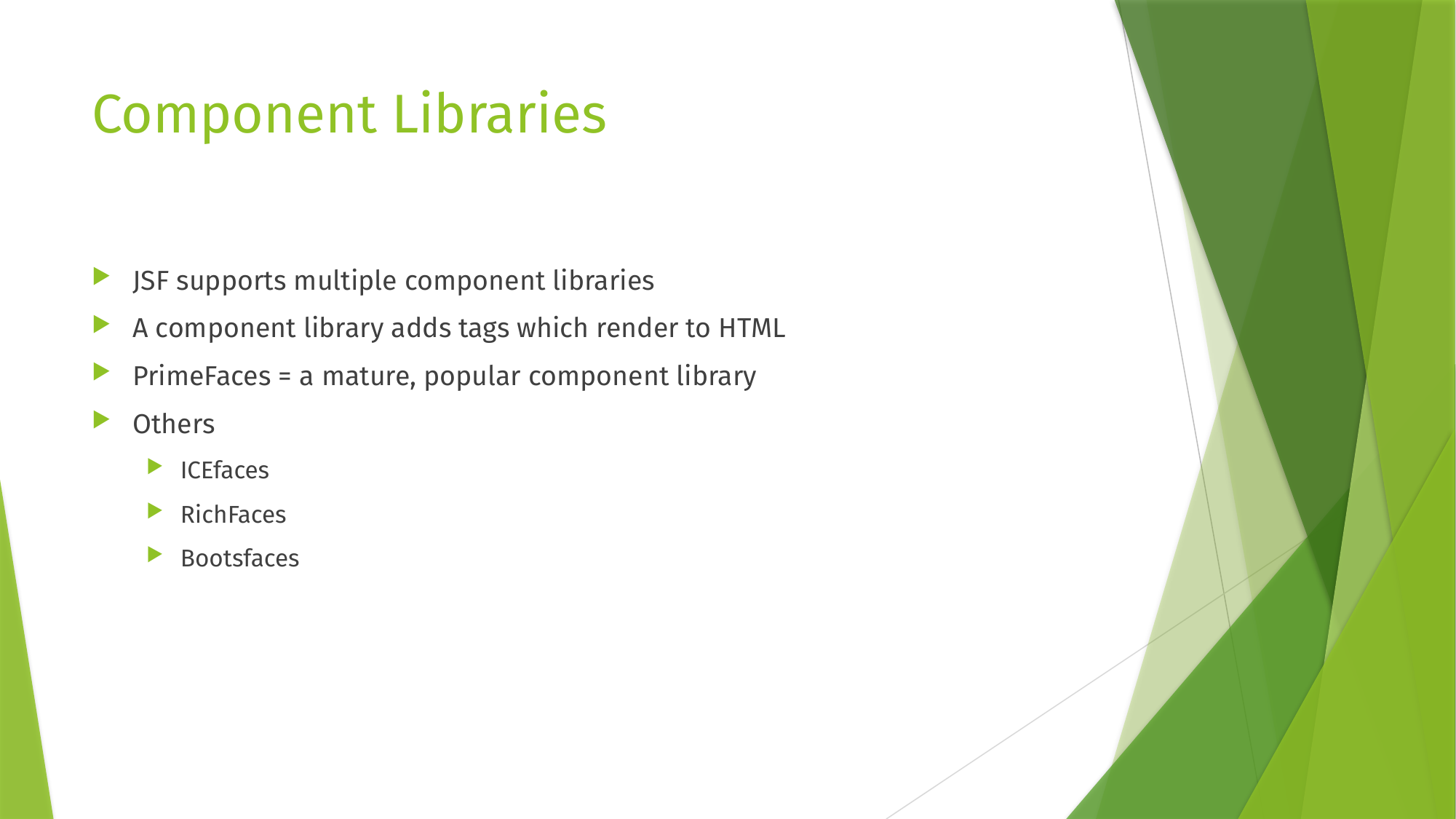

# Component Libraries
JSF supports multiple component libraries
A component library adds tags which render to HTML
PrimeFaces = a mature, popular component library
Others
ICEfaces
RichFaces
Bootsfaces